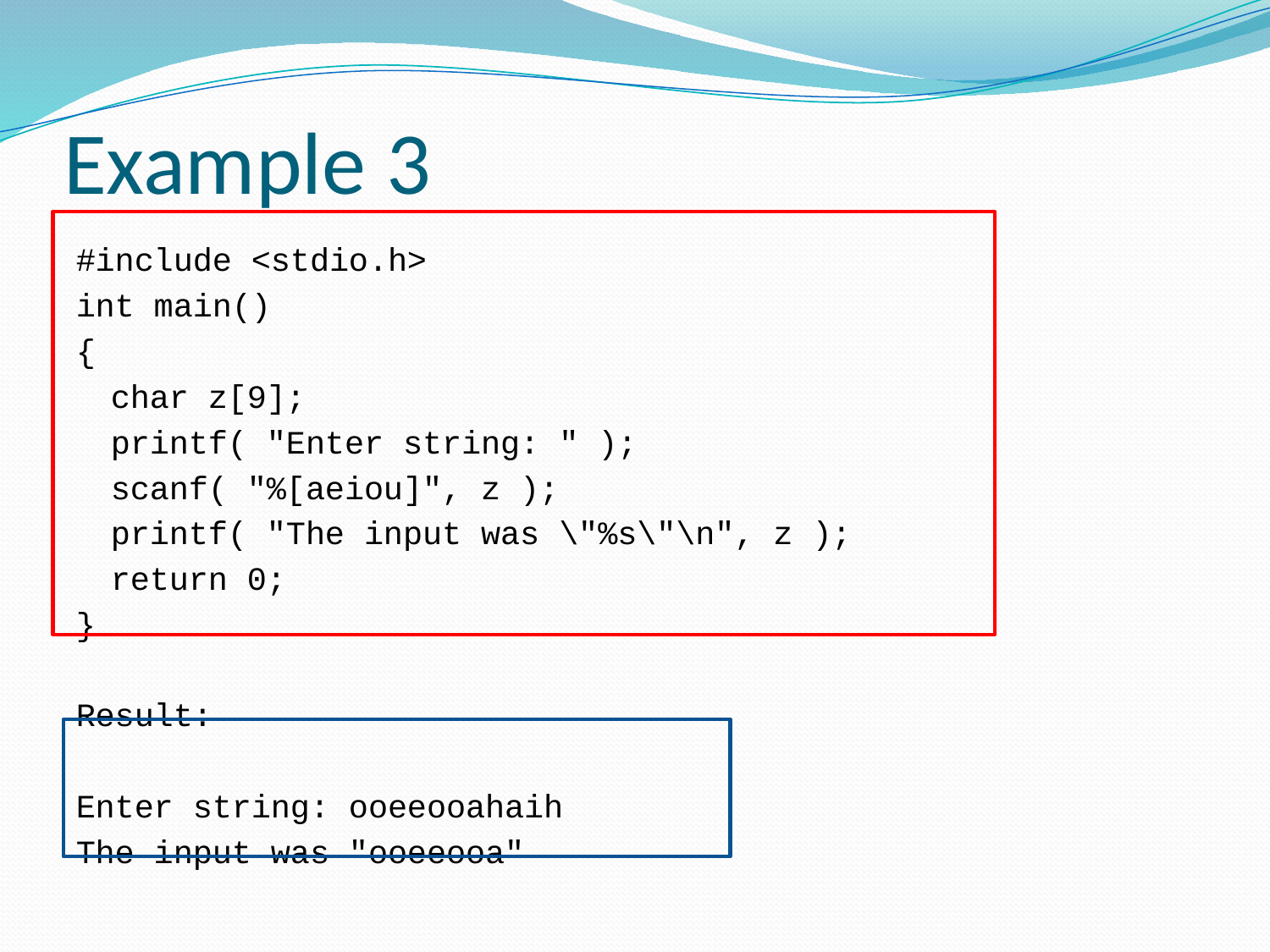

# Example 3

#include <stdio.h>
int main()
{
	char z[9];
	printf( "Enter string: " );
	scanf( "%[aeiou]", z );
	printf( "The input was \"%s\"\n", z );
	return 0;
}

Result:

Enter string: ooeeooahaih
The input was "ooeeooa"